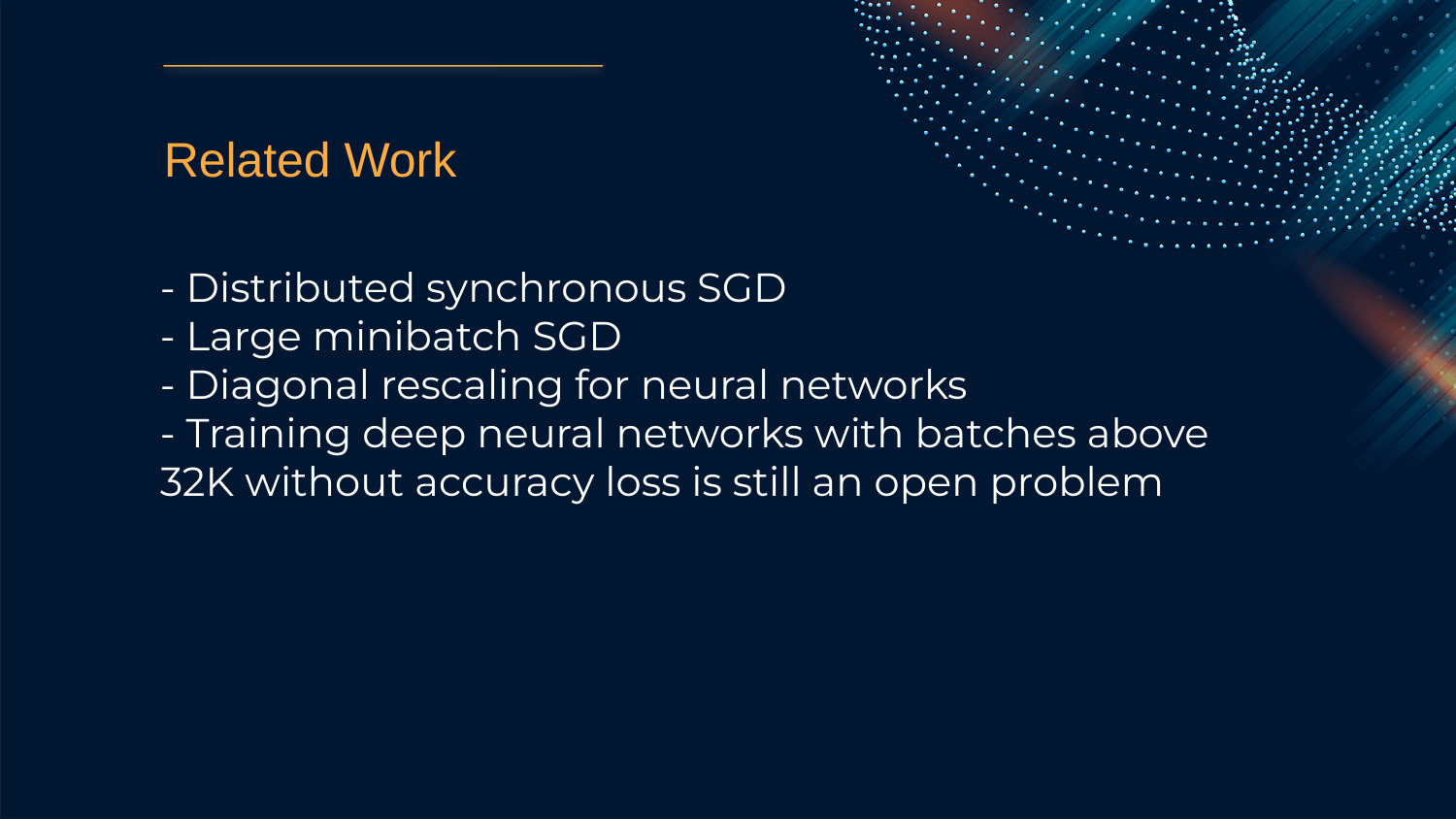

Related Work

- Distributed synchronous SGD
- Large minibatch SGD
- Diagonal rescaling for neural networks
- Training deep neural networks with batches above 32K without accuracy loss is still an open problem